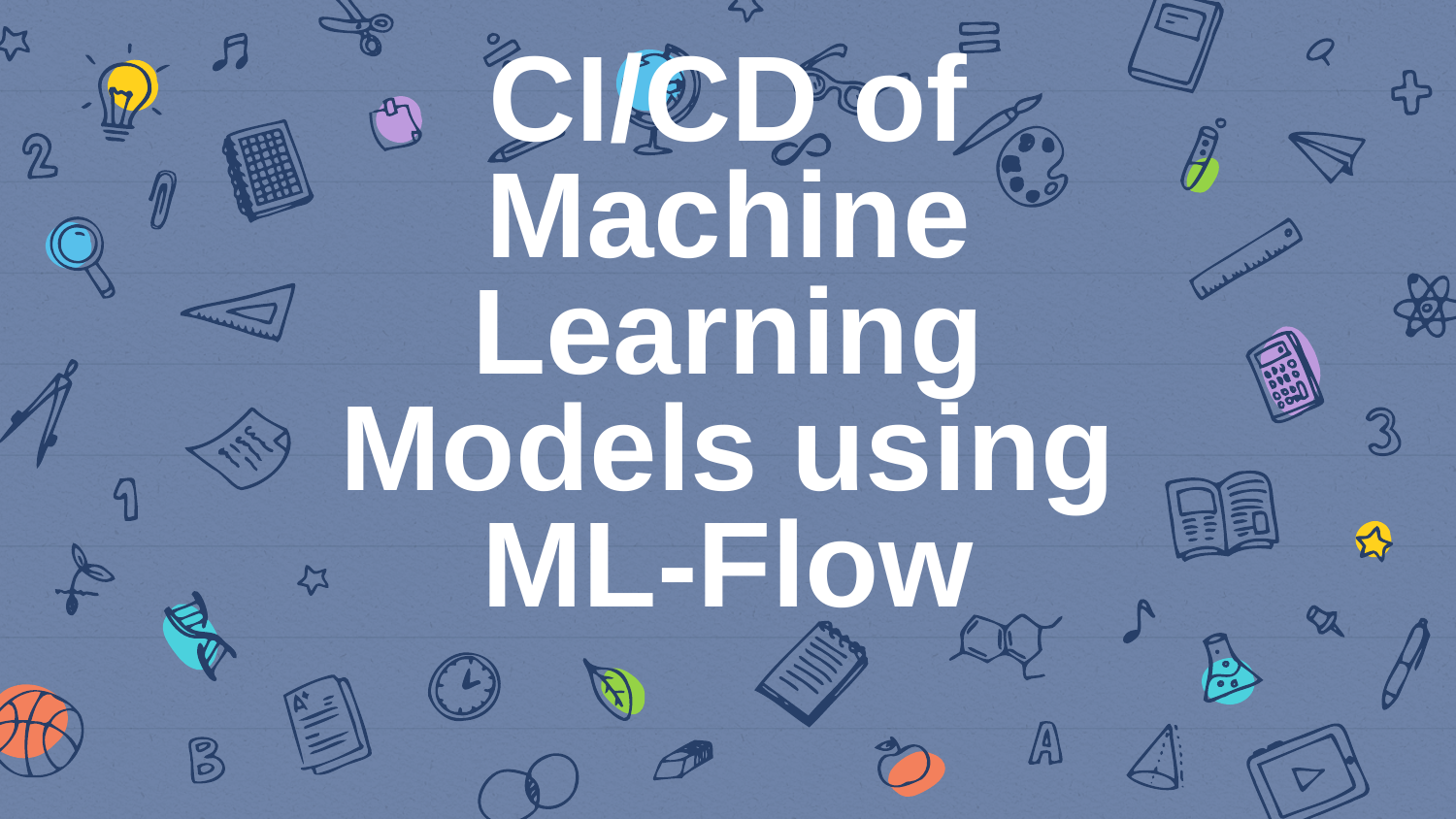

# CI/CD of Machine Learning Models using ML-Flow